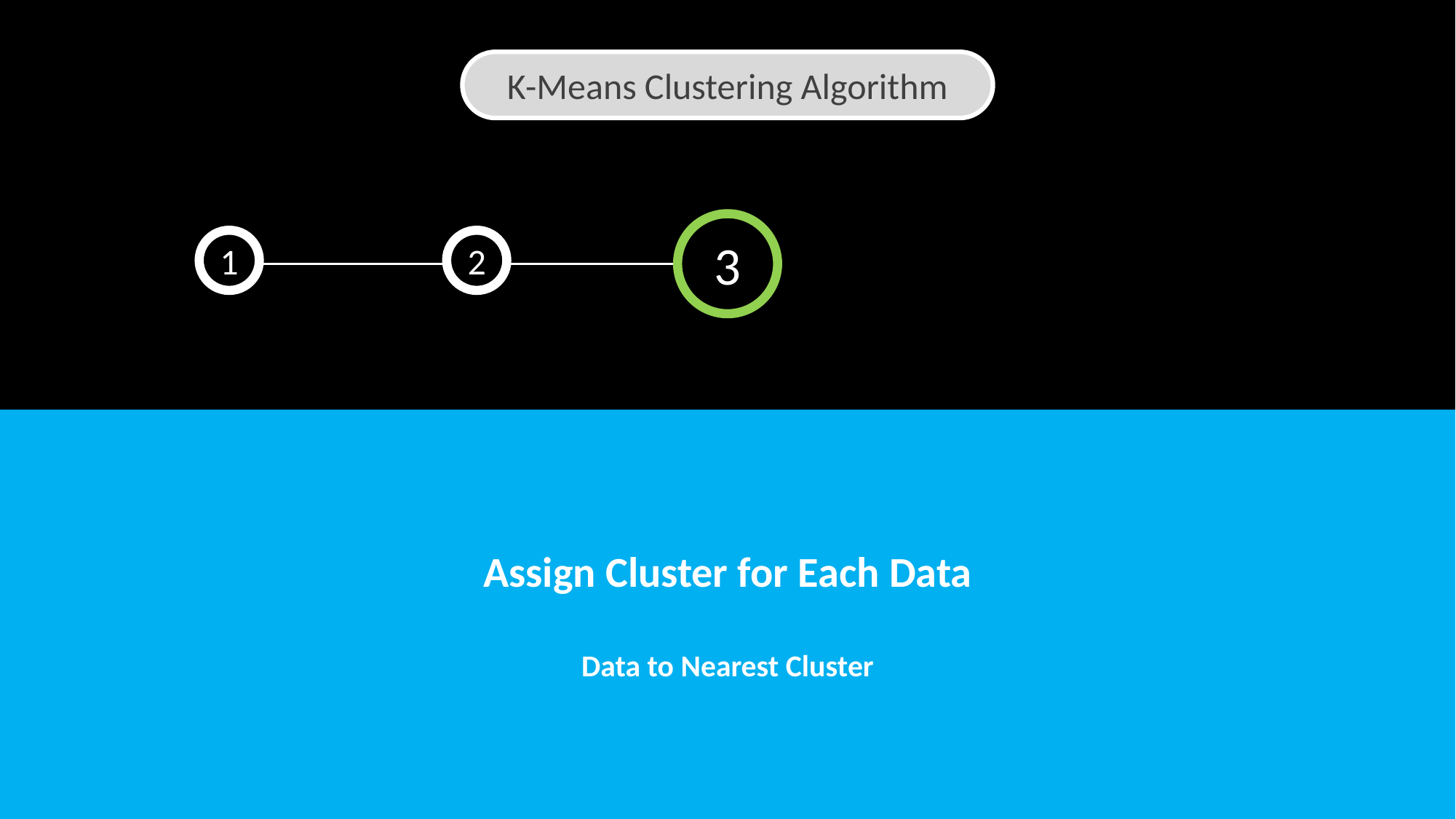

K-Means Clustering Algorithm
3
2
4
5
1

Initialize Centroid

Define K-Values

Choose centroid from data randomly
Update Centroid

Mean of Data in Centroid
Assign Cluster for Each Data

Data to Nearest Cluster